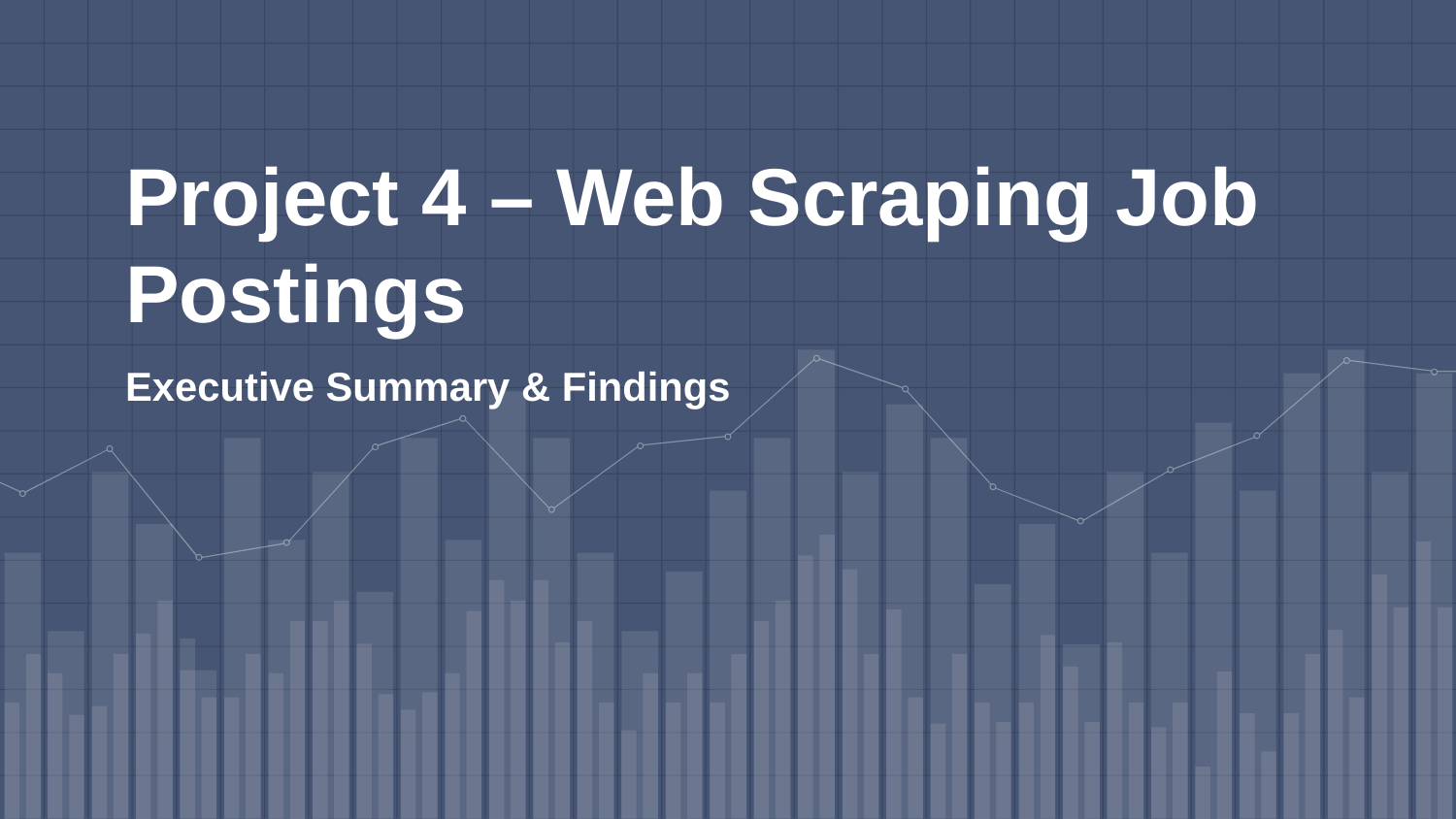

# Project 4 – Web Scraping Job Postings
Executive Summary & Findings